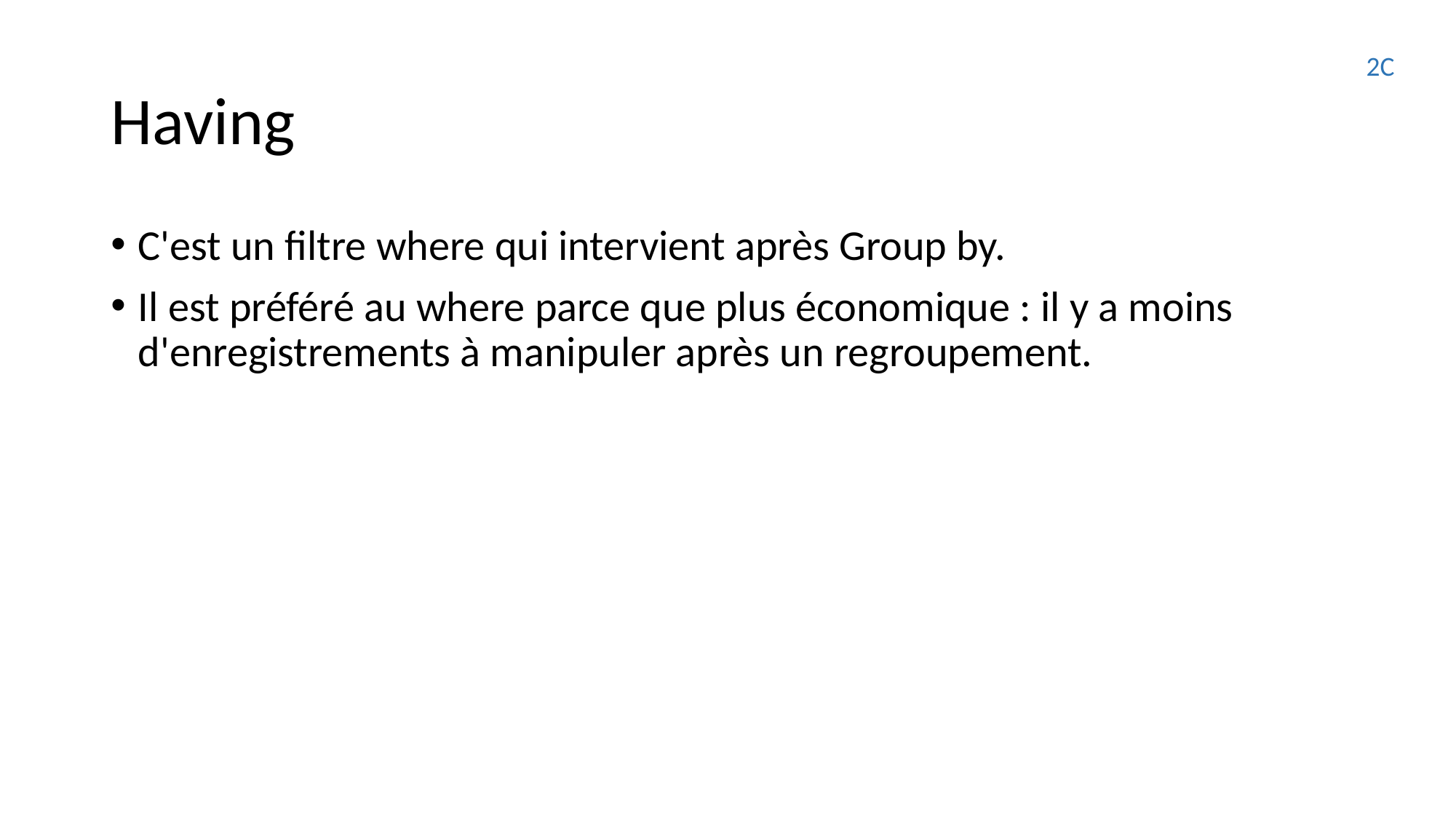

# Having
2C
C'est un filtre where qui intervient après Group by.
Il est préféré au where parce que plus économique : il y a moins d'enregistrements à manipuler après un regroupement.